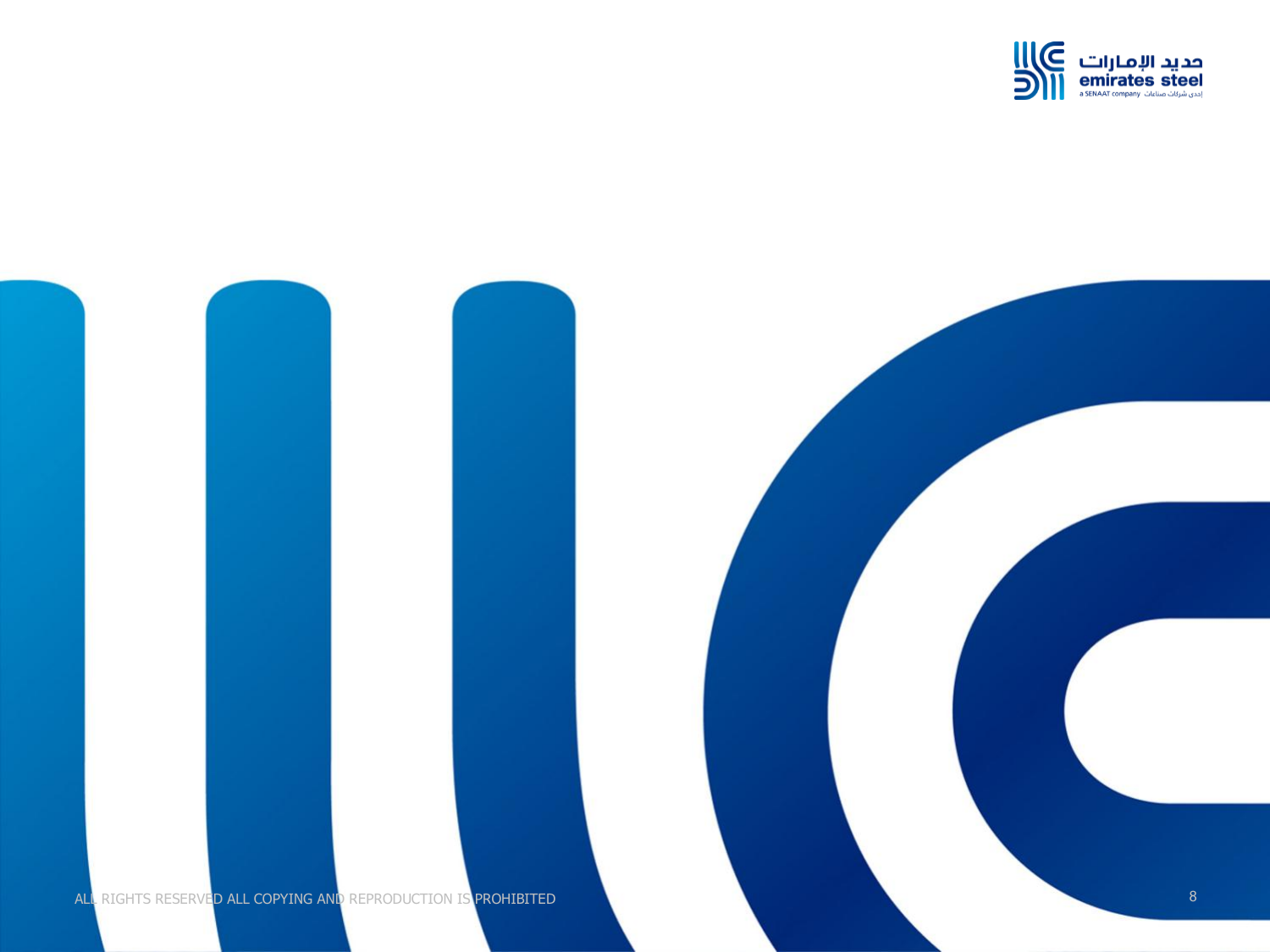

#
8
ALL RIGHTS RESERVED ALL COPYING AND REPRODUCTION IS PROHIBITED